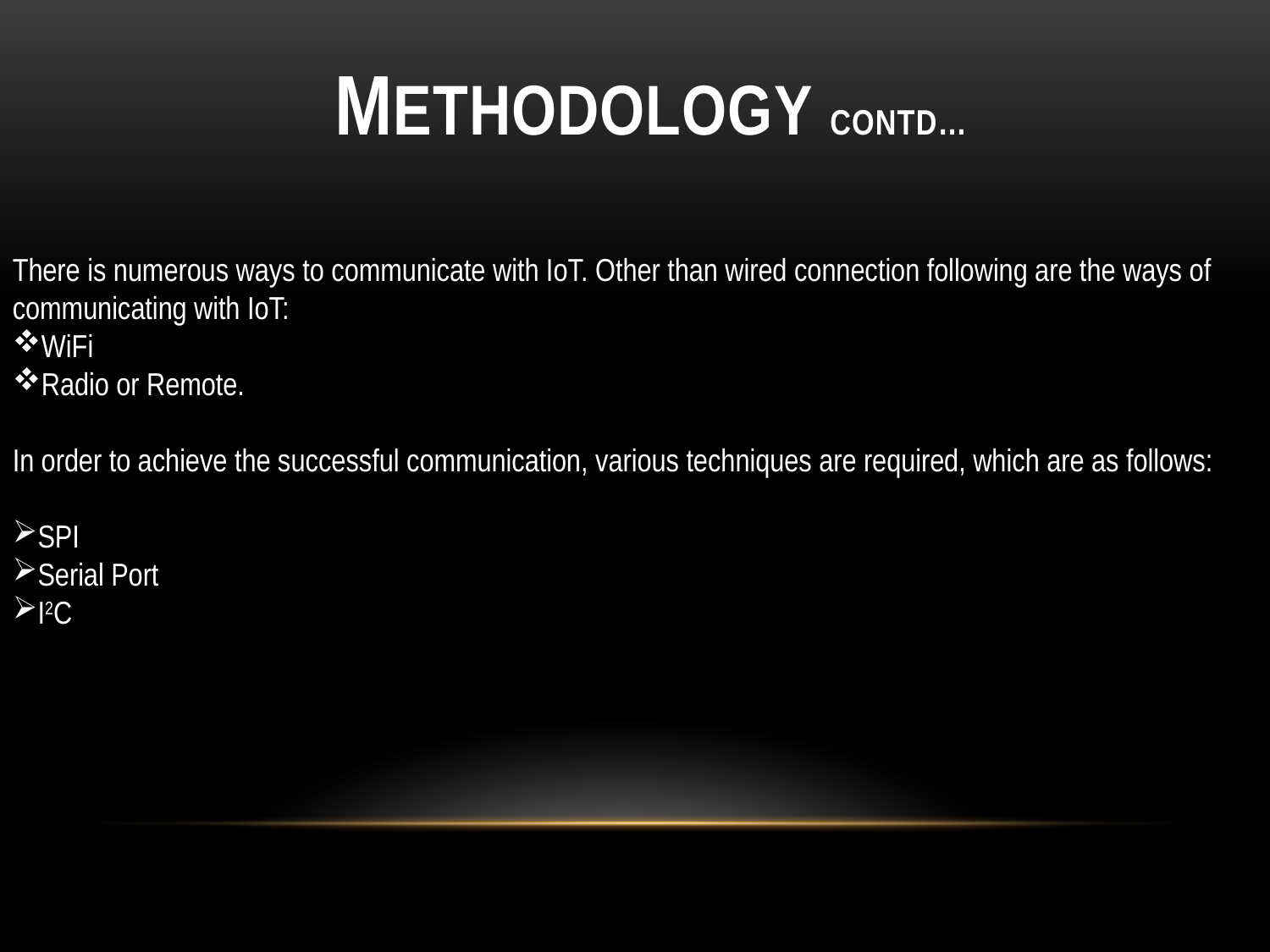

# METHODOLOGY contd…
There is numerous ways to communicate with IoT. Other than wired connection following are the ways of communicating with IoT:
WiFi
Radio or Remote.

In order to achieve the successful communication, various techniques are required, which are as follows:

SPI
Serial Port
I2C